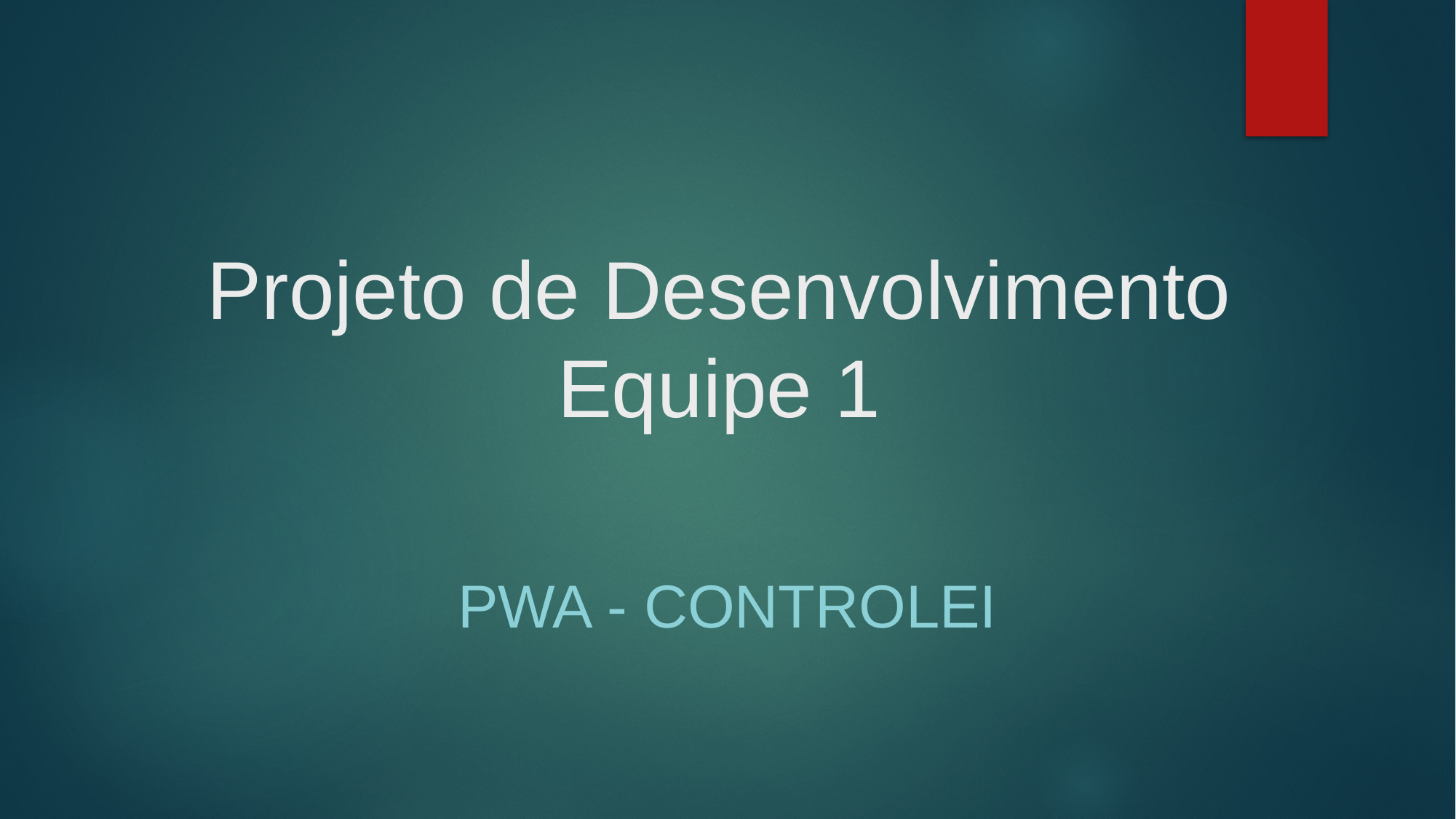

# Projeto de Desenvolvimento Equipe 1
PWA - Controlei